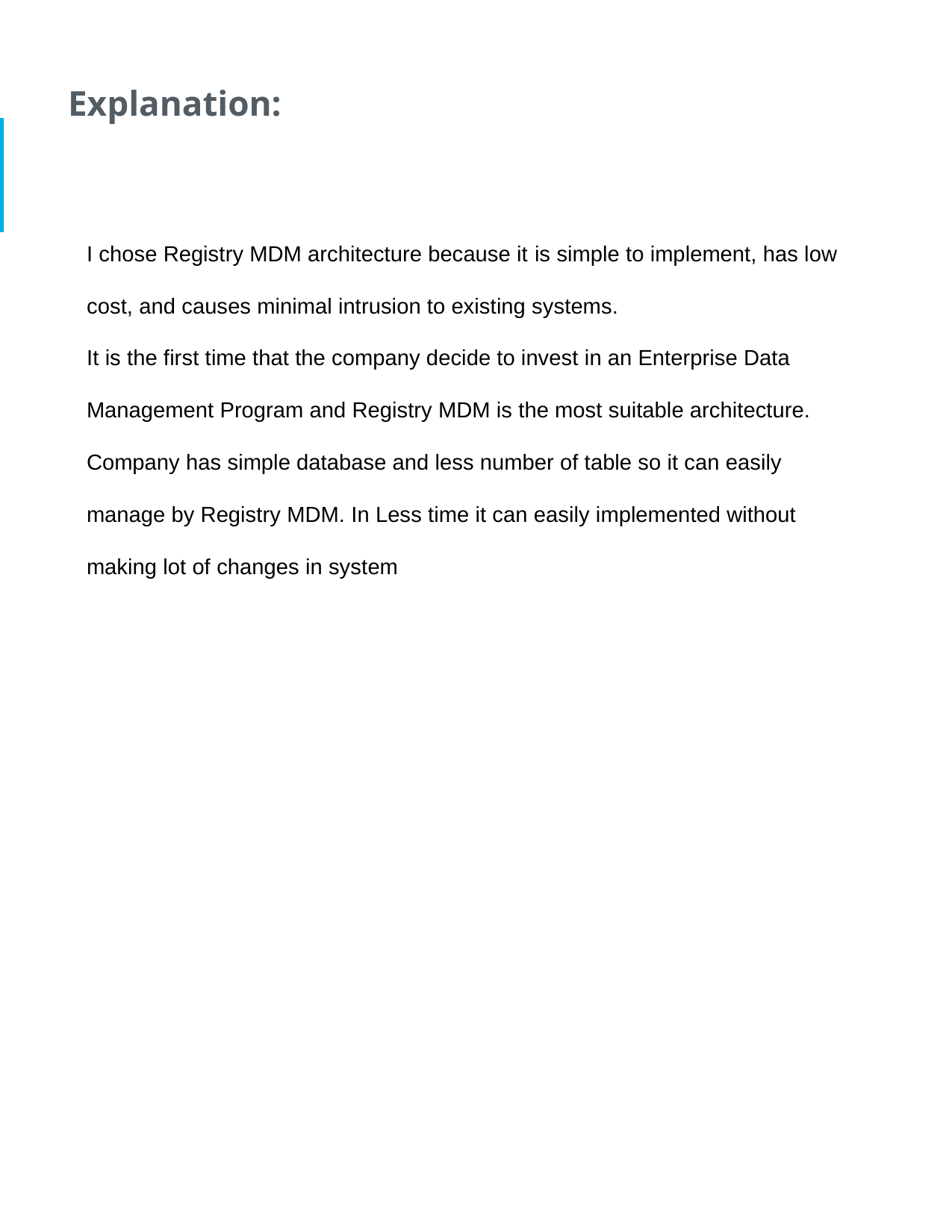

Explanation:

I chose Registry MDM architecture because it is simple to implement, has low cost, and causes minimal intrusion to existing systems.
It is the first time that the company decide to invest in an Enterprise Data Management Program and Registry MDM is the most suitable architecture.
Company has simple database and less number of table so it can easily manage by Registry MDM. In Less time it can easily implemented without making lot of changes in system